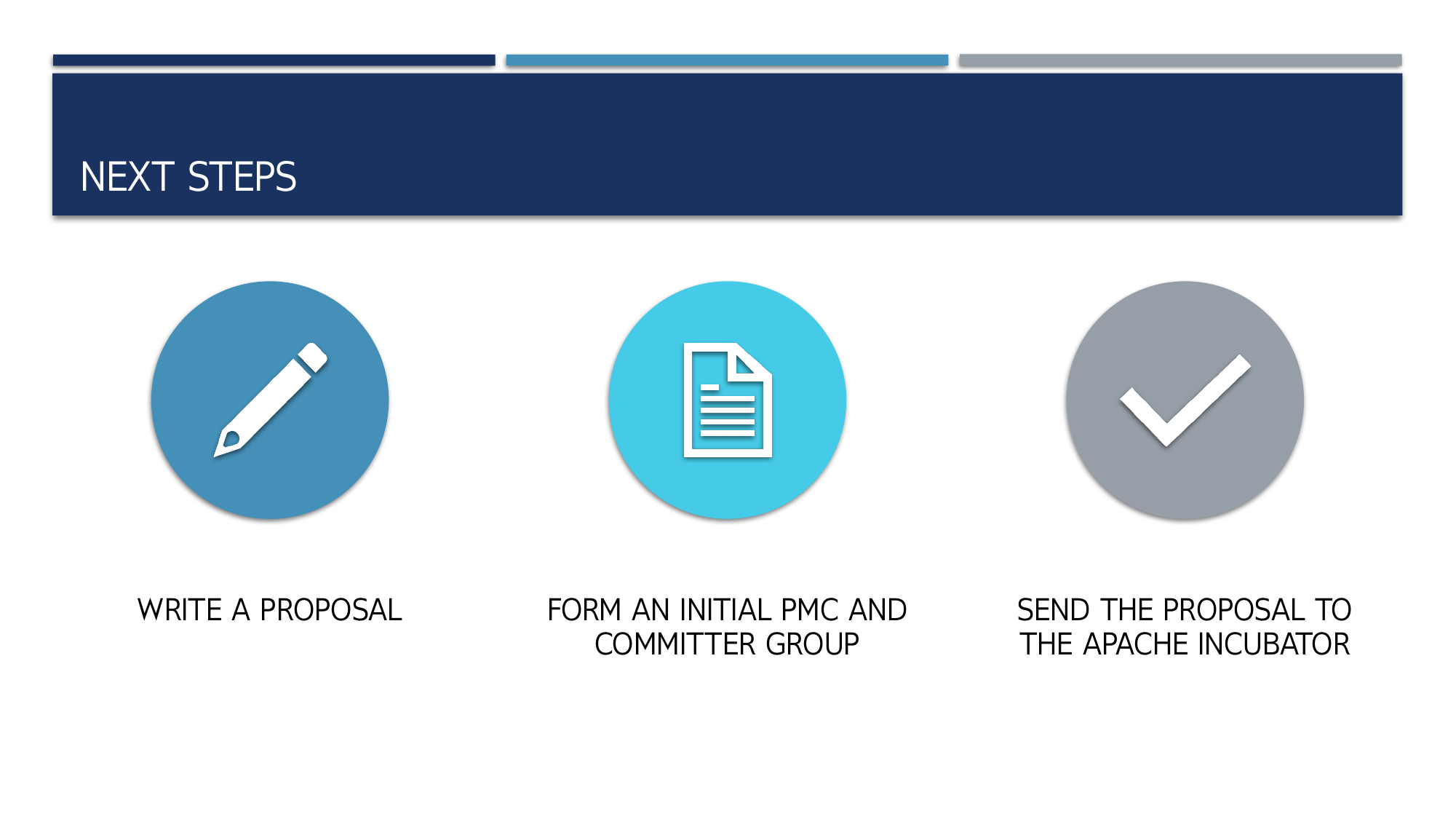

# Next steps
Write a proposal
Form an initial PMC and Committer group
Send the Proposal to the Apache Incubator